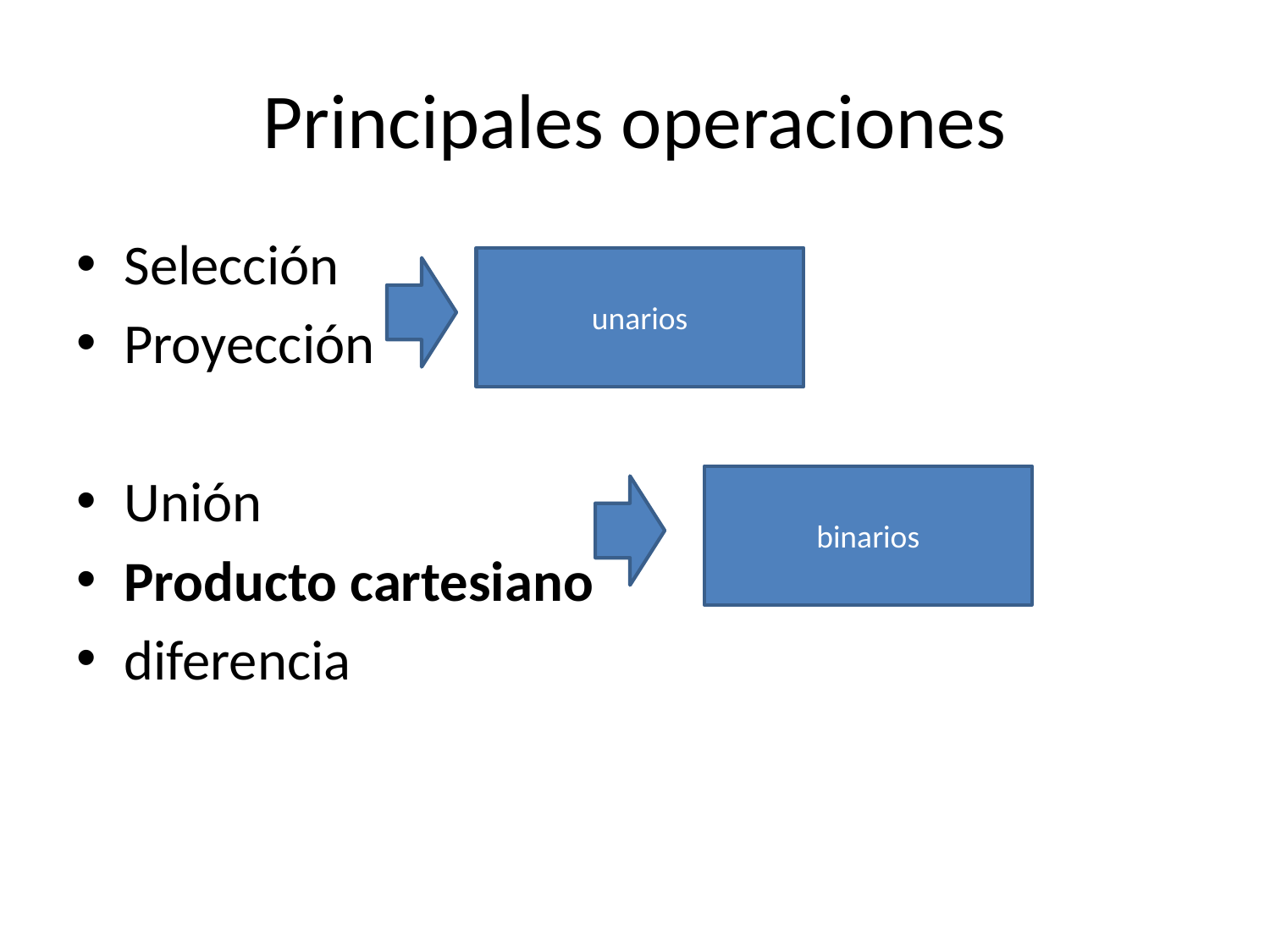

# Principales operaciones
Selección
Proyección

Unión
Producto cartesiano
diferencia

unarios

binarios